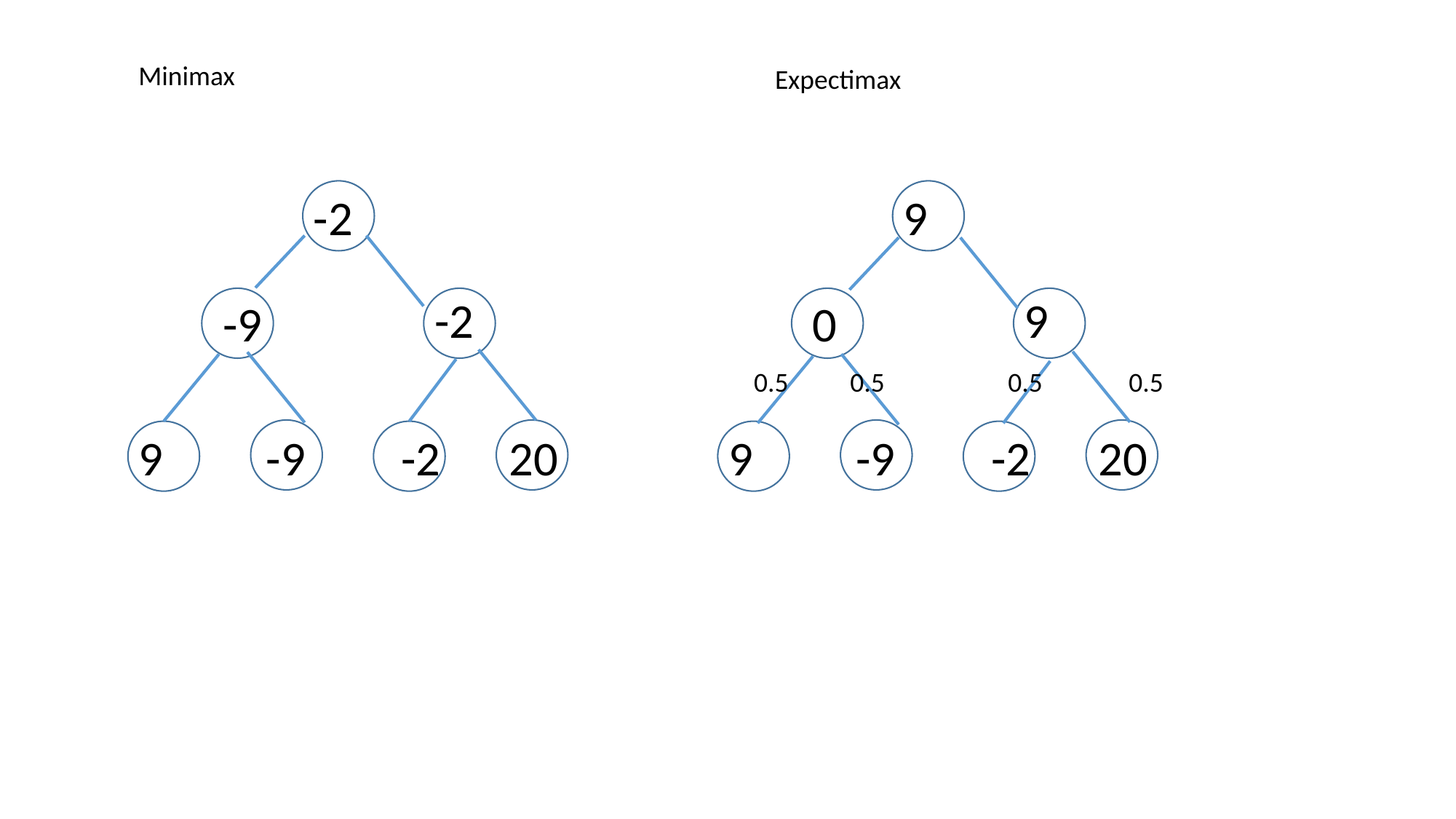

Minimax
Expectimax

-2
-2
-9

20
9
-9
-2

9
9
0

20
9
-9
-2
0.5          0.5                    0.5              0.5